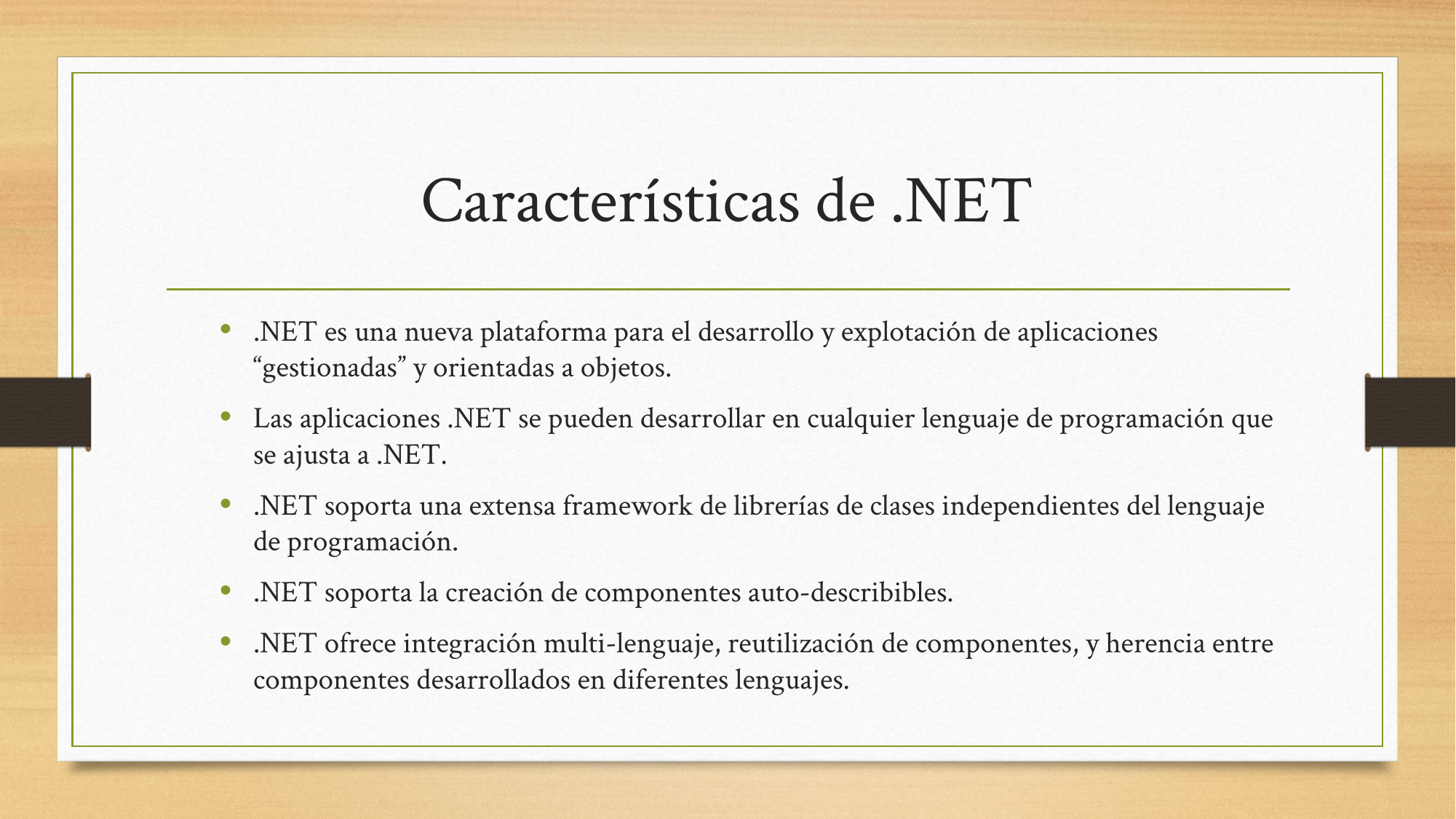

# Características de .NET
.NET es una nueva plataforma para el desarrollo y explotación de aplicaciones “gestionadas” y orientadas a objetos.
Las aplicaciones .NET se pueden desarrollar en cualquier lenguaje de programación que se ajusta a .NET.
.NET soporta una extensa framework de librerías de clases independientes del lenguaje de programación.
.NET soporta la creación de componentes auto-describibles.
.NET ofrece integración multi-lenguaje, reutilización de componentes, y herencia entre componentes desarrollados en diferentes lenguajes.